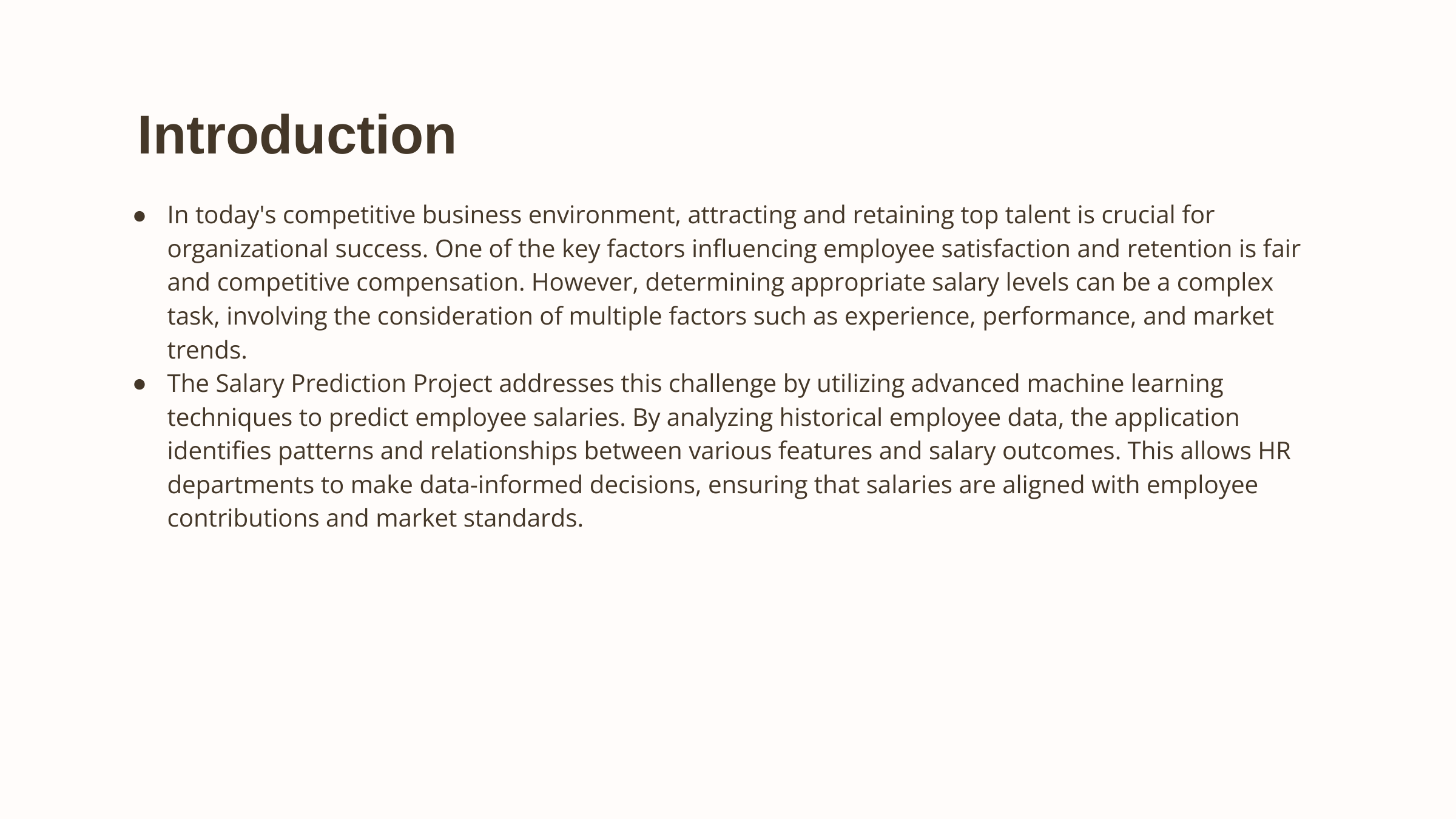

Introduction
In today's competitive business environment, attracting and retaining top talent is crucial for organizational success. One of the key factors influencing employee satisfaction and retention is fair and competitive compensation. However, determining appropriate salary levels can be a complex task, involving the consideration of multiple factors such as experience, performance, and market trends.
The Salary Prediction Project addresses this challenge by utilizing advanced machine learning techniques to predict employee salaries. By analyzing historical employee data, the application identifies patterns and relationships between various features and salary outcomes. This allows HR departments to make data-informed decisions, ensuring that salaries are aligned with employee contributions and market standards.